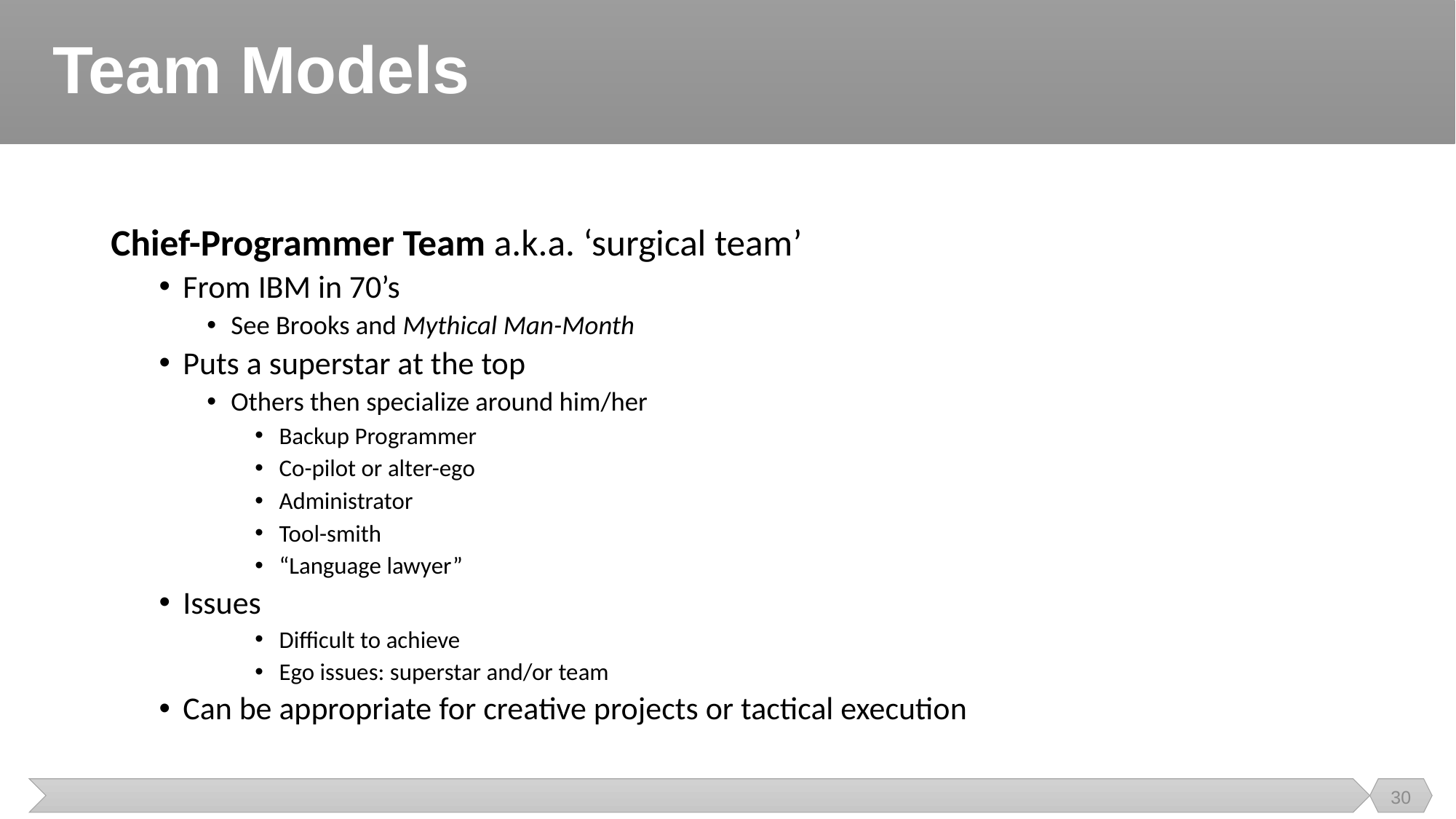

# Team Models
Chief-Programmer Team a.k.a. ‘surgical team’
From IBM in 70’s
See Brooks and Mythical Man-Month
Puts a superstar at the top
Others then specialize around him/her
Backup Programmer
Co-pilot or alter-ego
Administrator
Tool-smith
“Language lawyer”
Issues
Difficult to achieve
Ego issues: superstar and/or team
Can be appropriate for creative projects or tactical execution
30